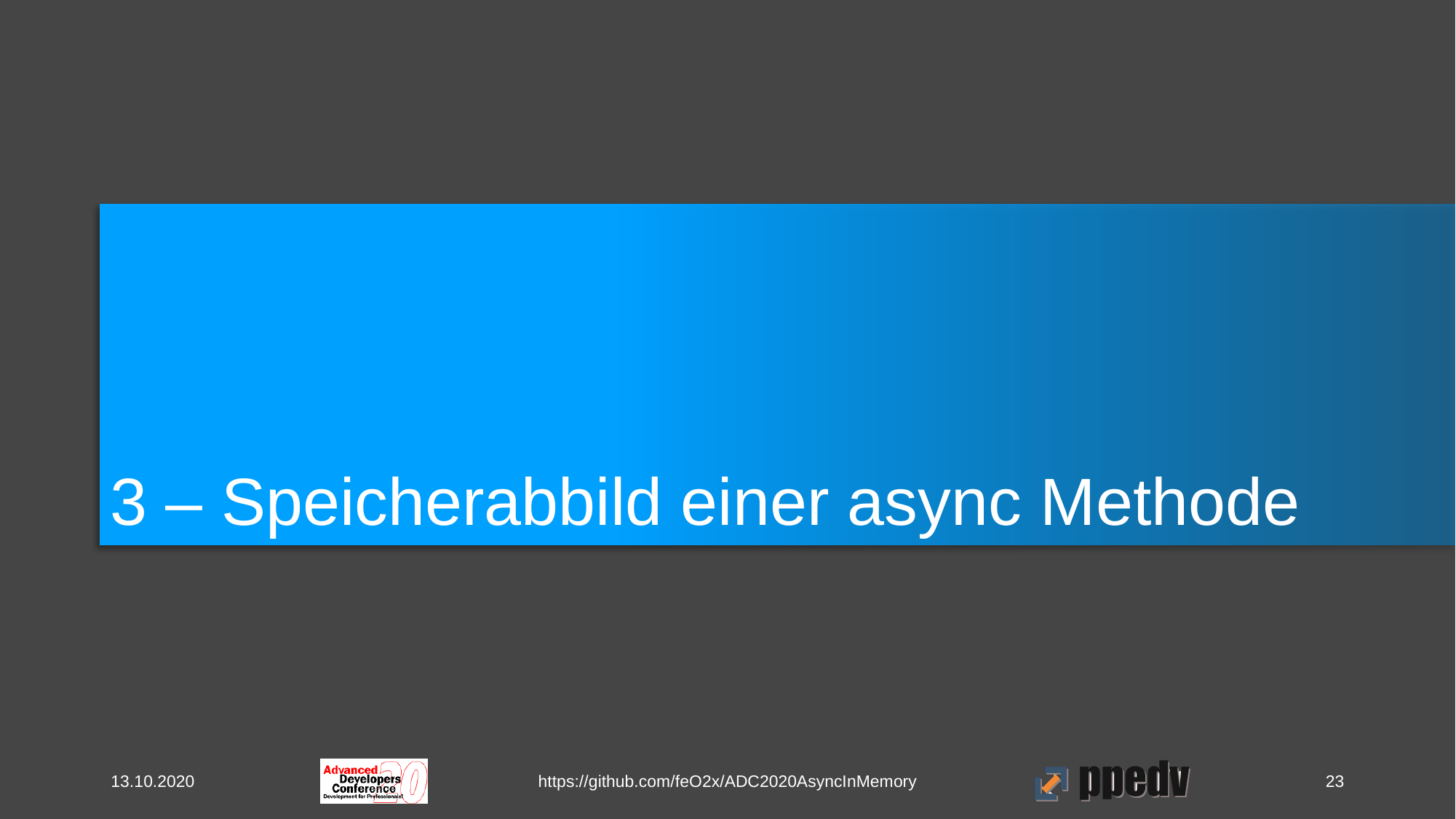

# 3 – Speicherabbild einer async Methode

13.10.2020
https://github.com/feO2x/ADC2020AsyncInMemory
23